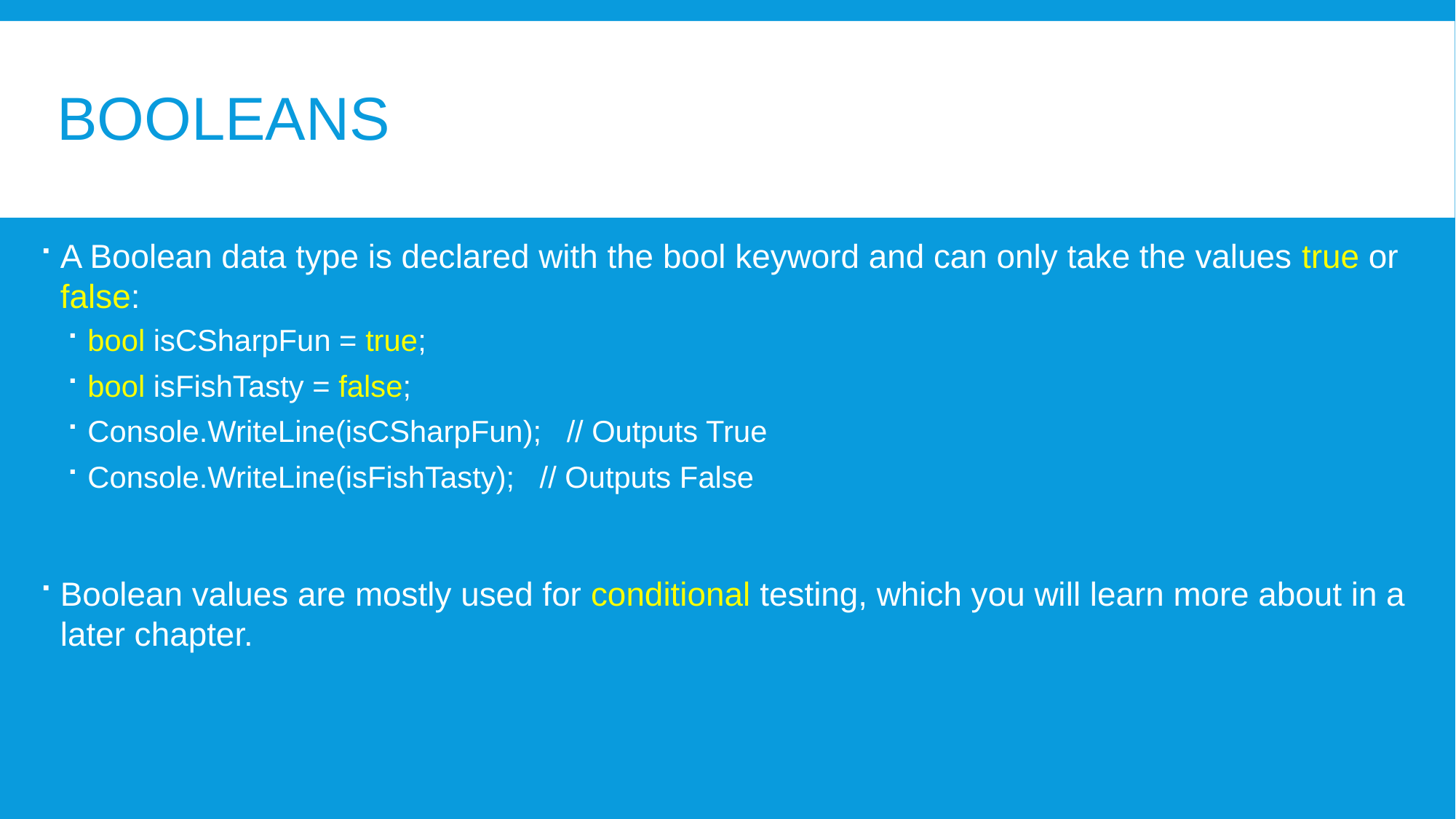

# Booleans
A Boolean data type is declared with the bool keyword and can only take the values true or false:
bool isCSharpFun = true;
bool isFishTasty = false;
Console.WriteLine(isCSharpFun);   // Outputs True
Console.WriteLine(isFishTasty);   // Outputs False

Boolean values are mostly used for conditional testing, which you will learn more about in a later chapter.